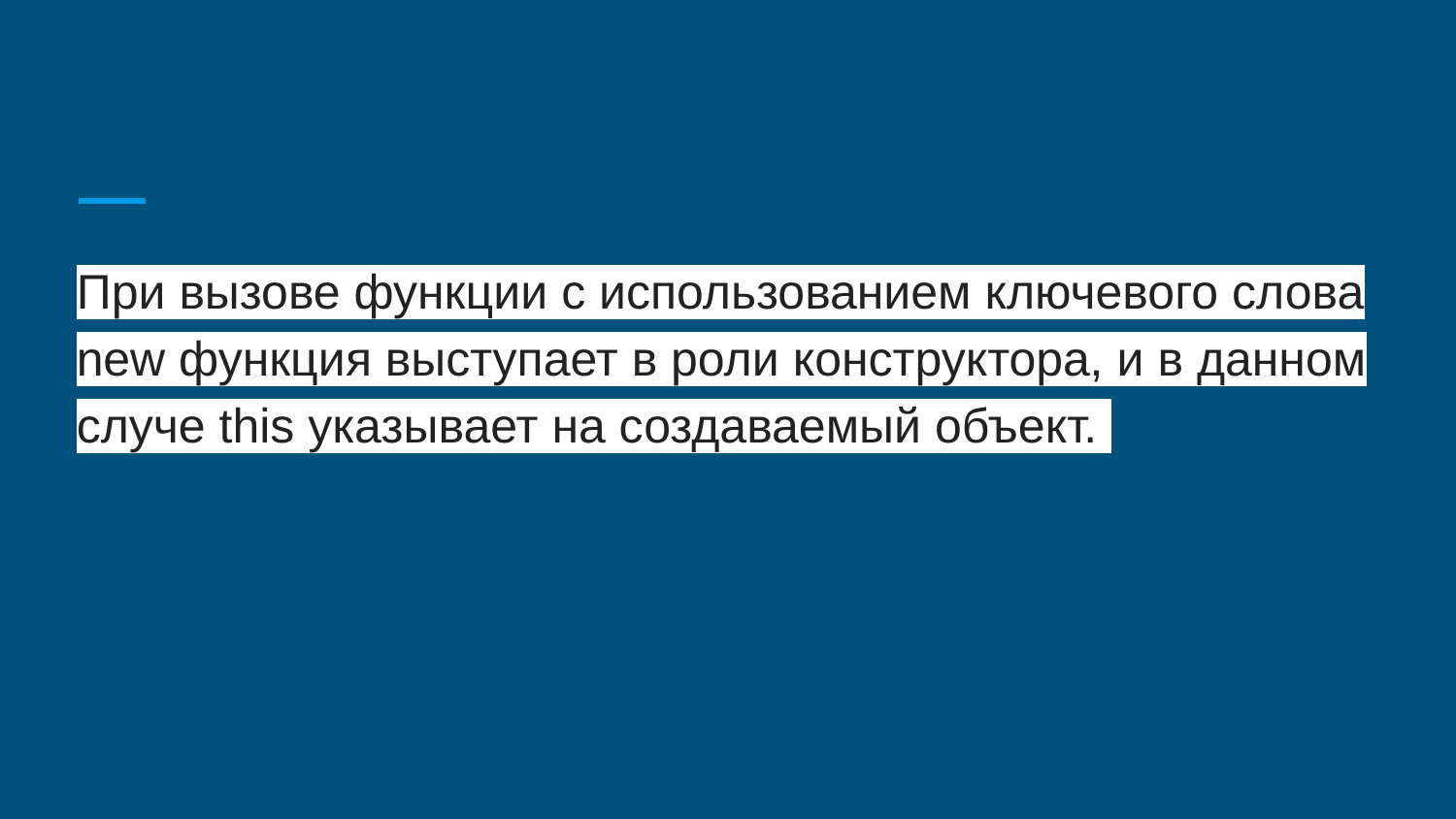

#
При вызове функции с использованием ключевого слова new функция выступает в роли конструктора, и в данном случе this указывает на создаваемый объект.